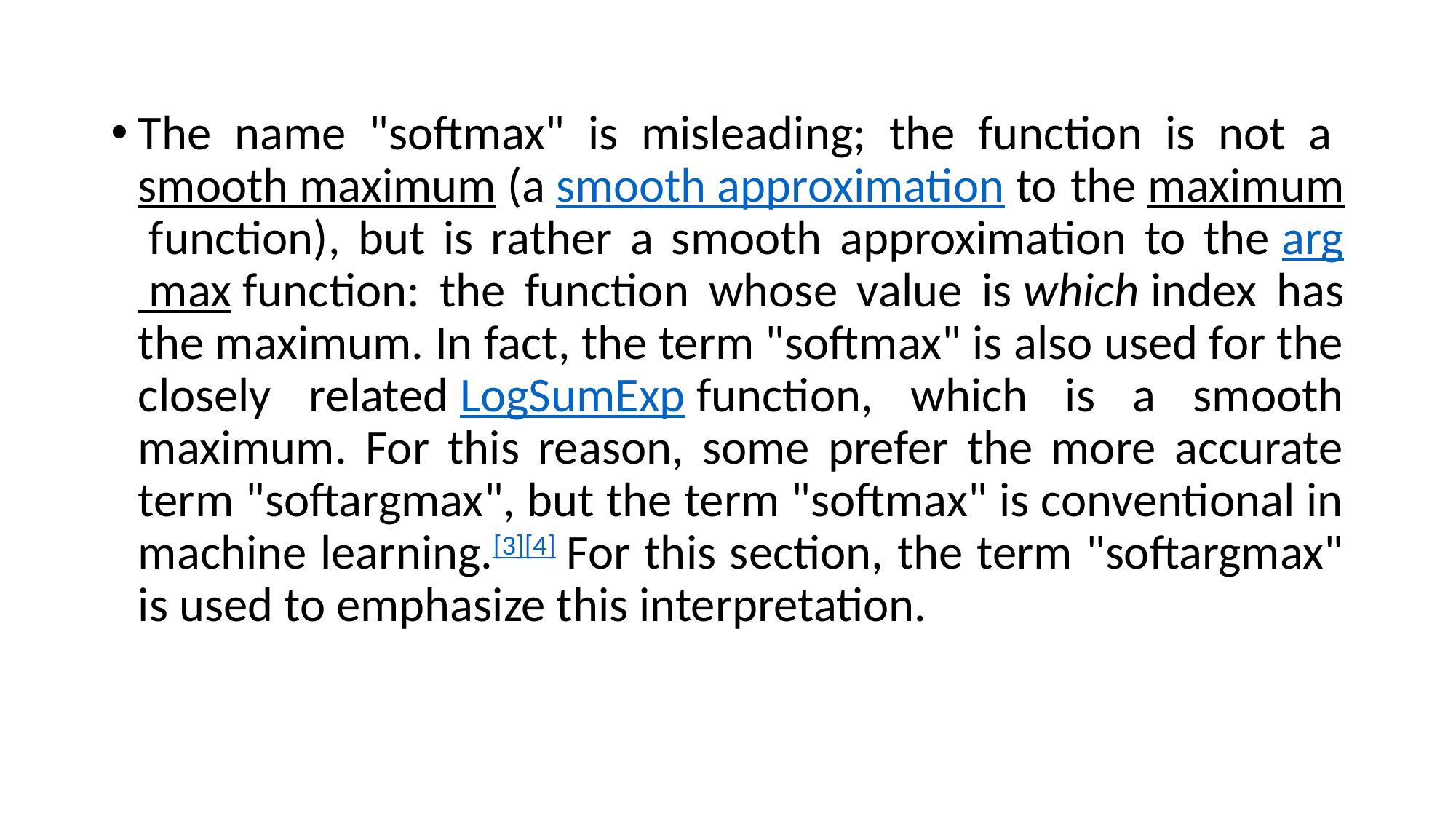

The name "softmax" is misleading; the function is not a smooth maximum (a smooth approximation to the maximum function), but is rather a smooth approximation to the arg max function: the function whose value is which index has the maximum. In fact, the term "softmax" is also used for the closely related LogSumExp function, which is a smooth maximum. For this reason, some prefer the more accurate term "softargmax", but the term "softmax" is conventional in machine learning.[3][4] For this section, the term "softargmax" is used to emphasize this interpretation.